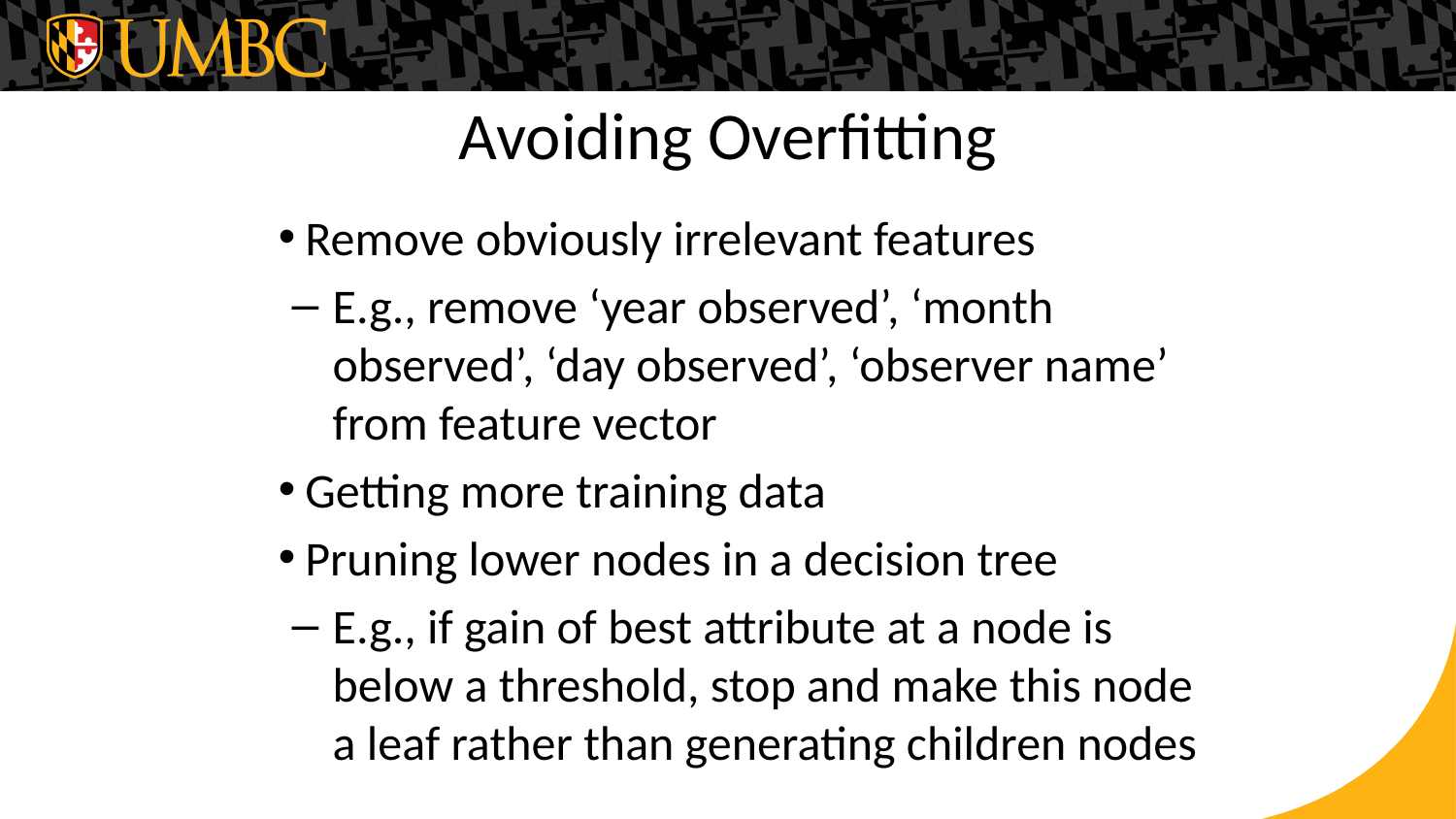

# Avoiding Overfitting
Remove obviously irrelevant features
E.g., remove ‘year observed’, ‘month observed’, ‘day observed’, ‘observer name’ from feature vector
Getting more training data
Pruning lower nodes in a decision tree
E.g., if gain of best attribute at a node is below a threshold, stop and make this node a leaf rather than generating children nodes